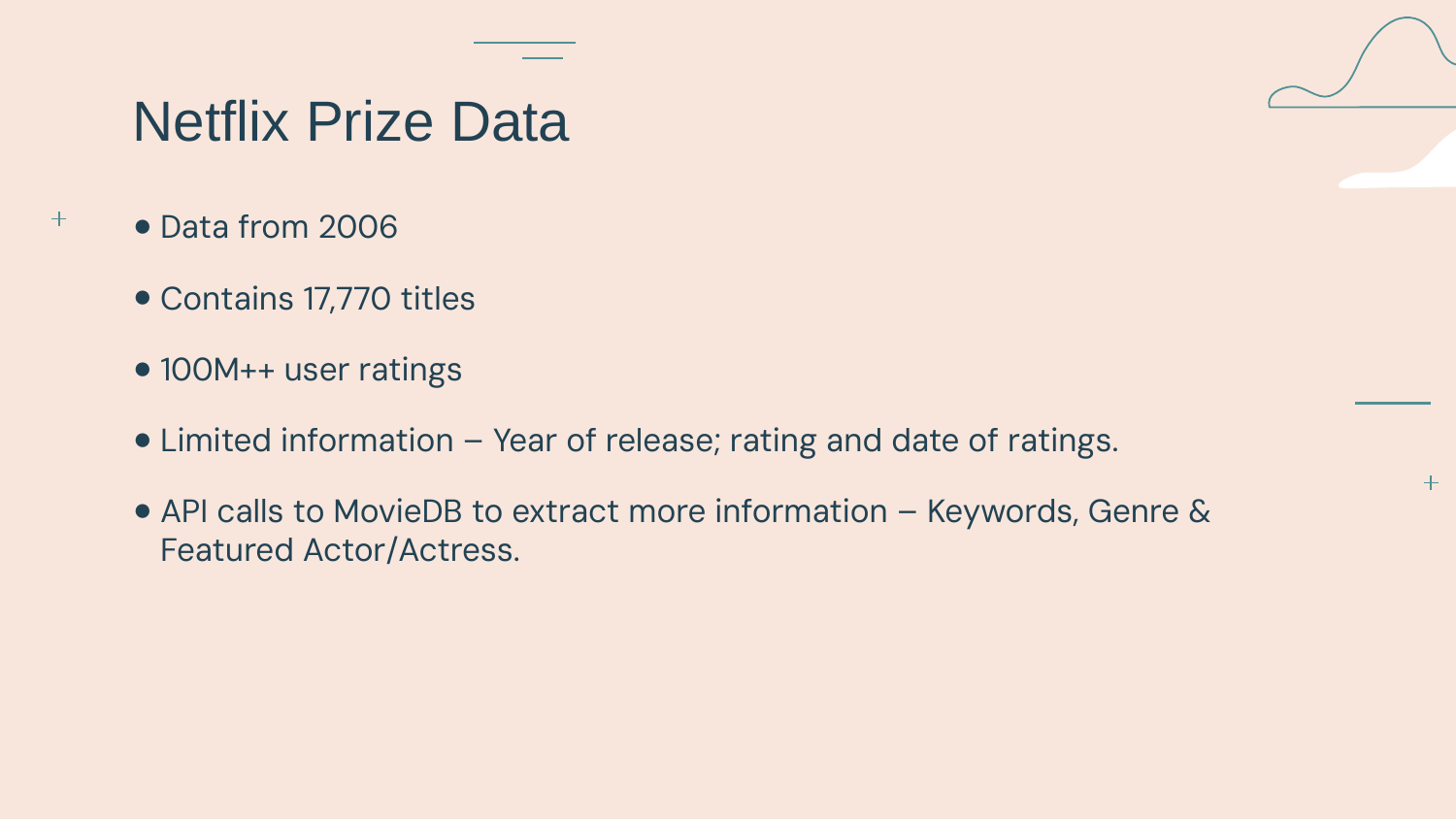

# Netflix Prize Data
Data from 2006
Contains 17,770 titles
100M++ user ratings
Limited information – Year of release; rating and date of ratings.
API calls to MovieDB to extract more information – Keywords, Genre & Featured Actor/Actress.